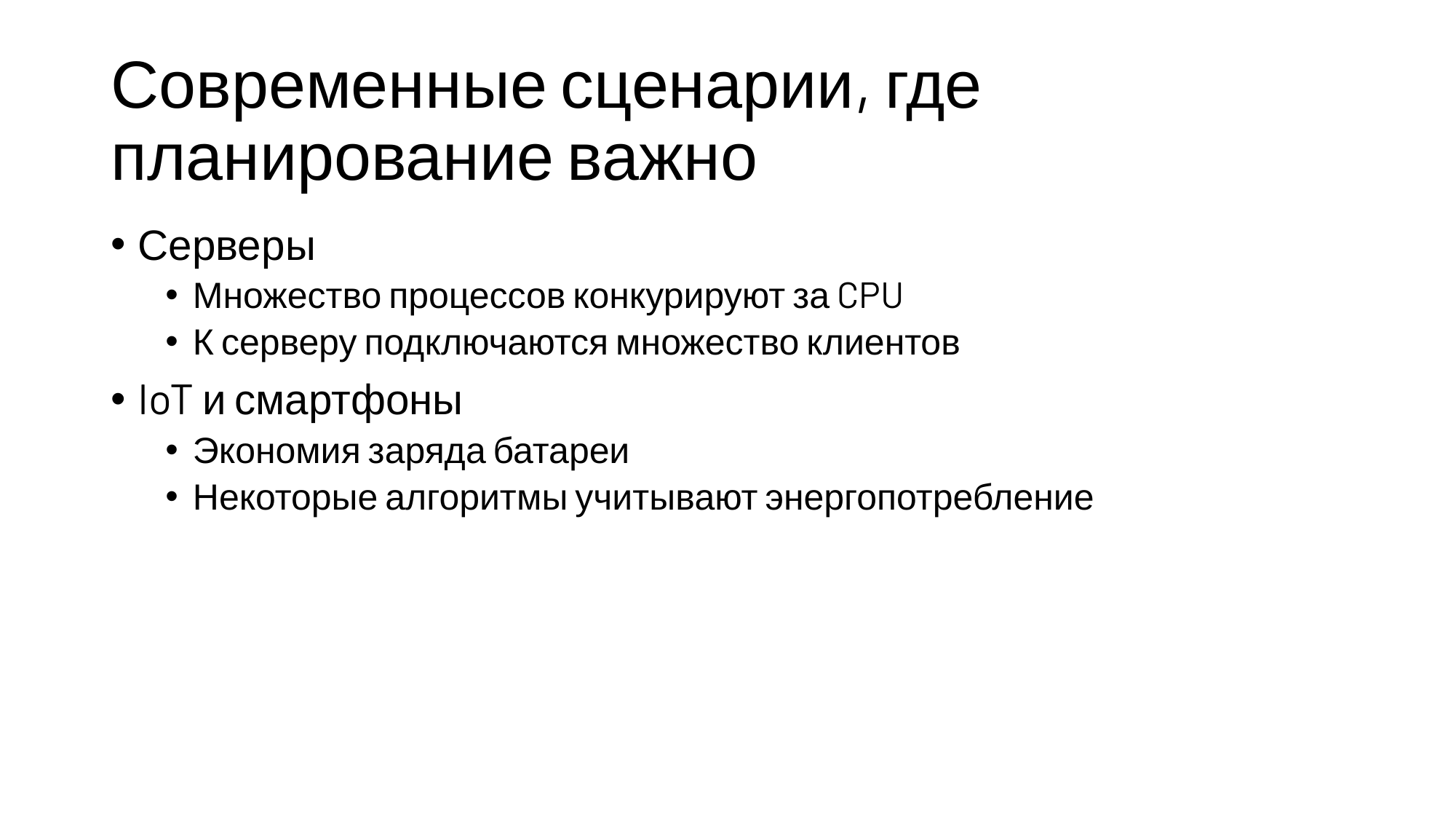

# Современные сценарии, где планирование важно
Серверы
Множество процессов конкурируют за CPU
К серверу подключаются множество клиентов
IoT и смартфоны
Экономия заряда батареи
Некоторые алгоритмы учитывают энергопотребление